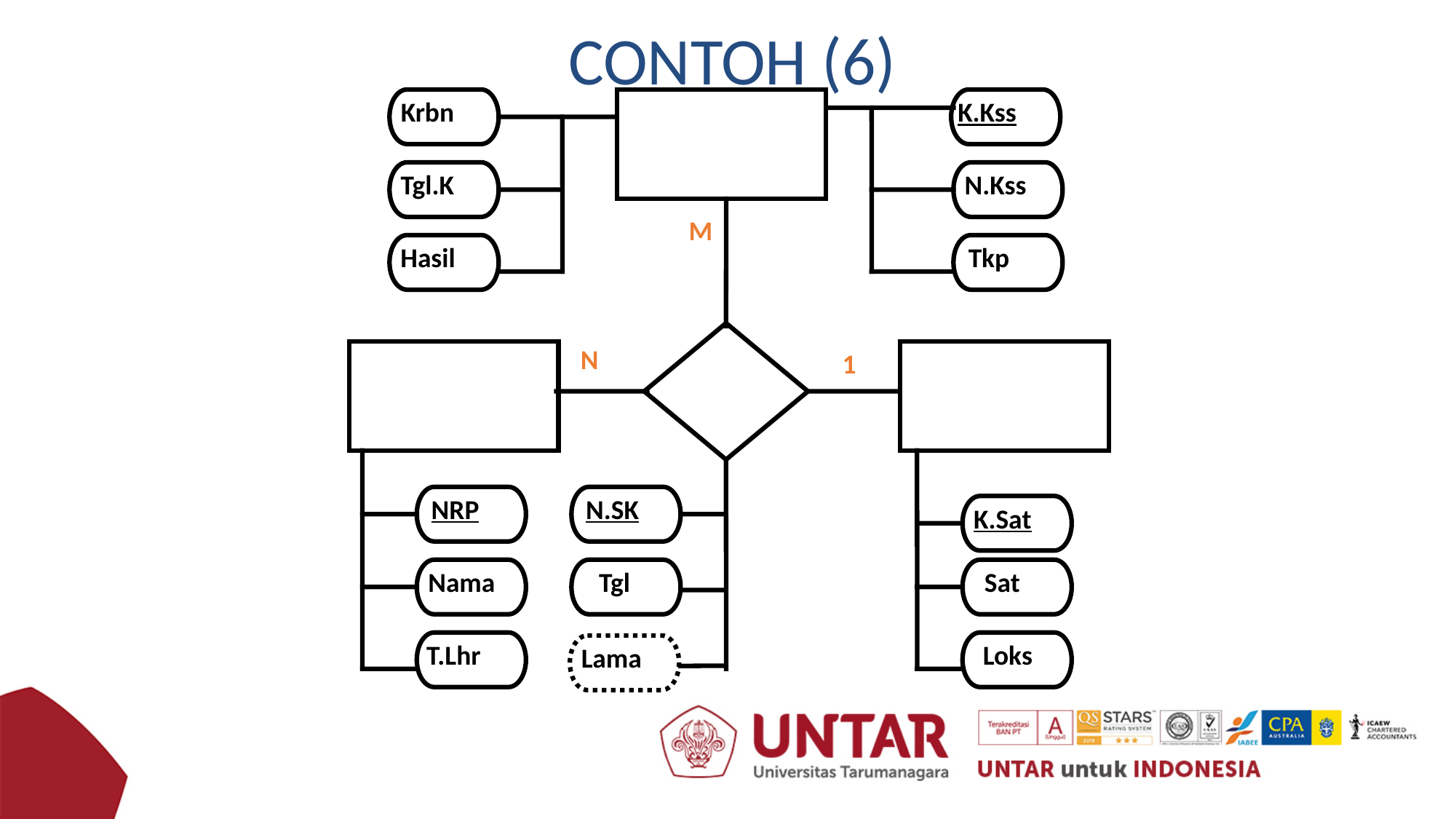

# CONTOH (6)

Krbn

Kasus
K.Kss

Tgl.K

N.Kss

M

Hasil

Tkp

N

Personil
1

Tugas
Kerja

NRP

N.SK

K.Sat

Nama

Tgl

Sat

T.Lhr

Loks

Lama